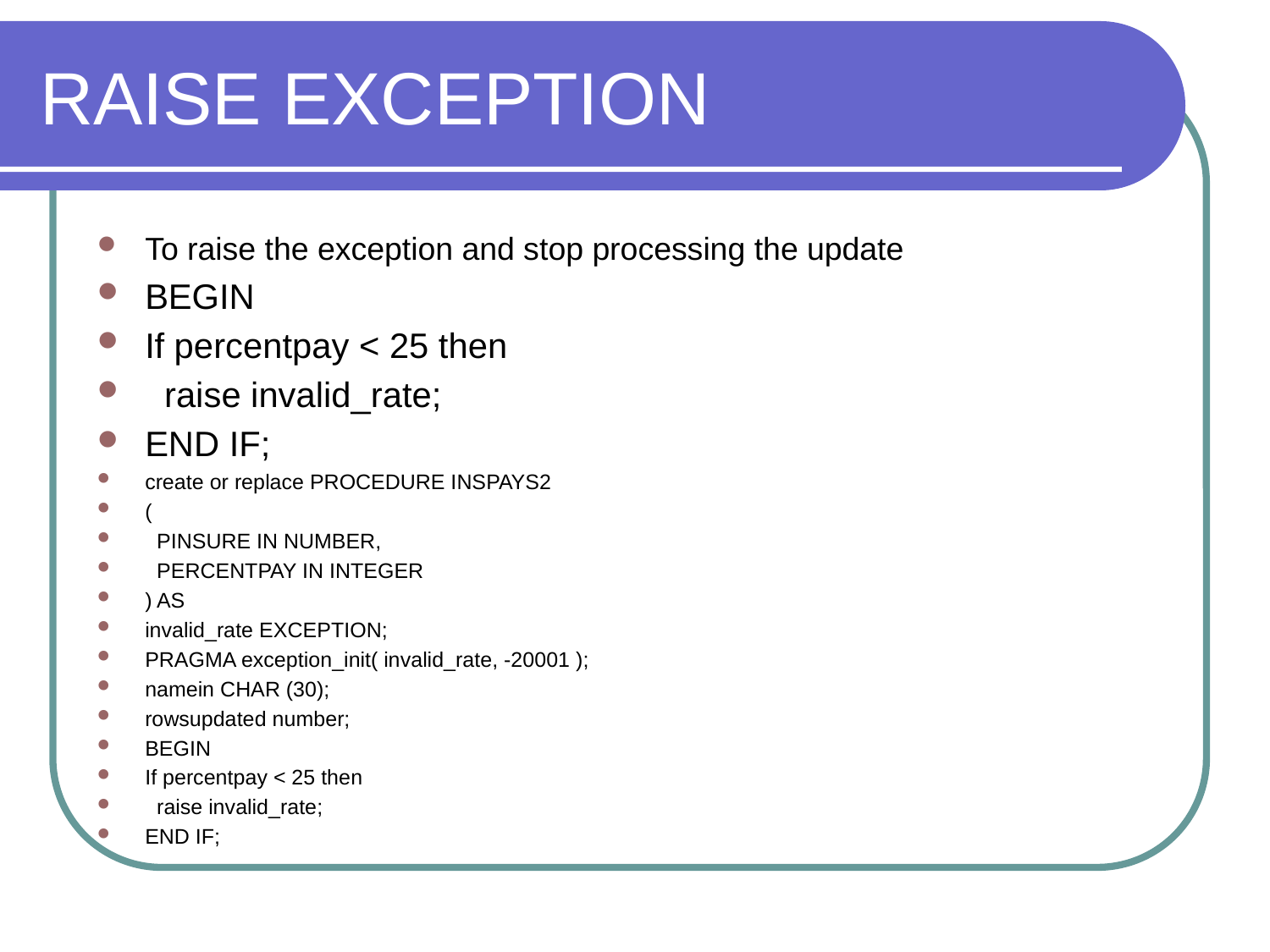

# RAISE EXCEPTION
To raise the exception and stop processing the update
BEGIN
If percentpay < 25 then
  raise invalid_rate;
END IF;
create or replace PROCEDURE INSPAYS2
(
  PINSURE IN NUMBER,
  PERCENTPAY IN INTEGER
) AS
invalid_rate EXCEPTION;
PRAGMA exception_init( invalid_rate, -20001 );
namein CHAR (30);
rowsupdated number;
BEGIN
If percentpay < 25 then
  raise invalid_rate;
END IF;